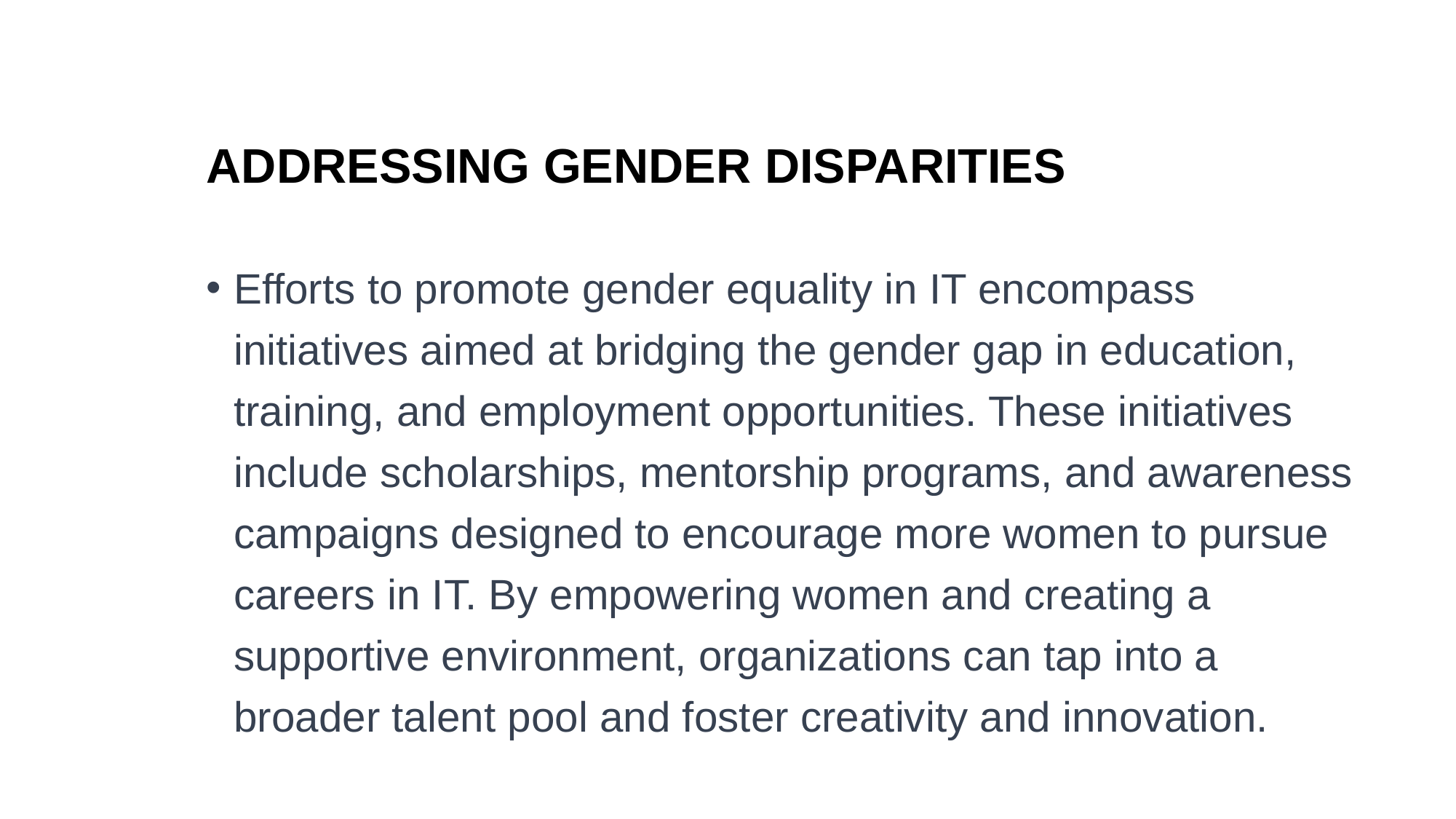

# ADDRESSING GENDER DISPARITIES
Efforts to promote gender equality in IT encompass initiatives aimed at bridging the gender gap in education, training, and employment opportunities. These initiatives include scholarships, mentorship programs, and awareness campaigns designed to encourage more women to pursue careers in IT. By empowering women and creating a supportive environment, organizations can tap into a broader talent pool and foster creativity and innovation.